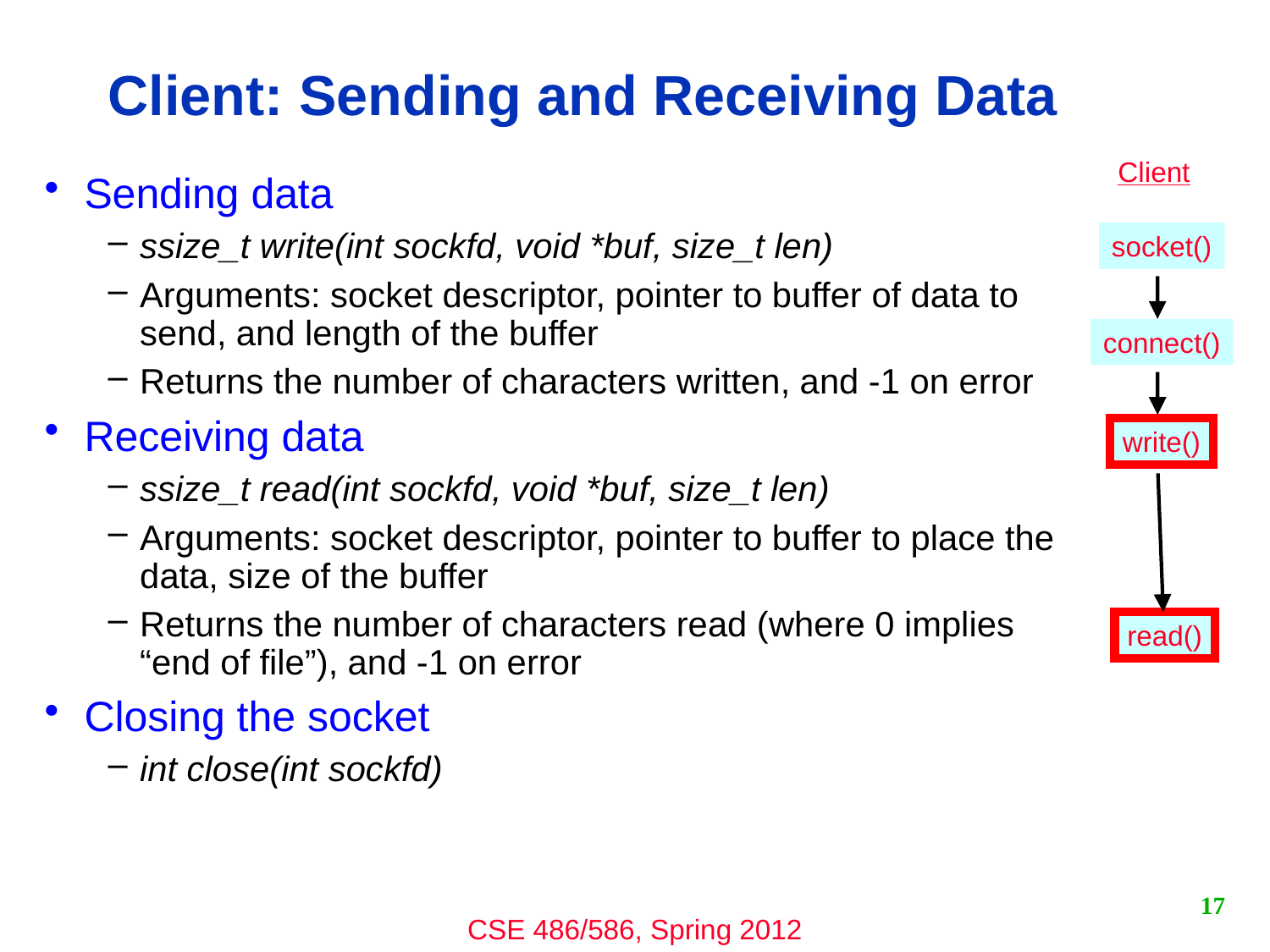

# Client: Sending and Receiving Data
Client
Sending data
ssize_t write(int sockfd, void *buf, size_t len)
Arguments: socket descriptor, pointer to buffer of data to send, and length of the buffer
Returns the number of characters written, and -1 on error
Receiving data
ssize_t read(int sockfd, void *buf, size_t len)
Arguments: socket descriptor, pointer to buffer to place the data, size of the buffer
Returns the number of characters read (where 0 implies “end of file”), and -1 on error
Closing the socket
int close(int sockfd)
socket()

connect()

write()

read()
17